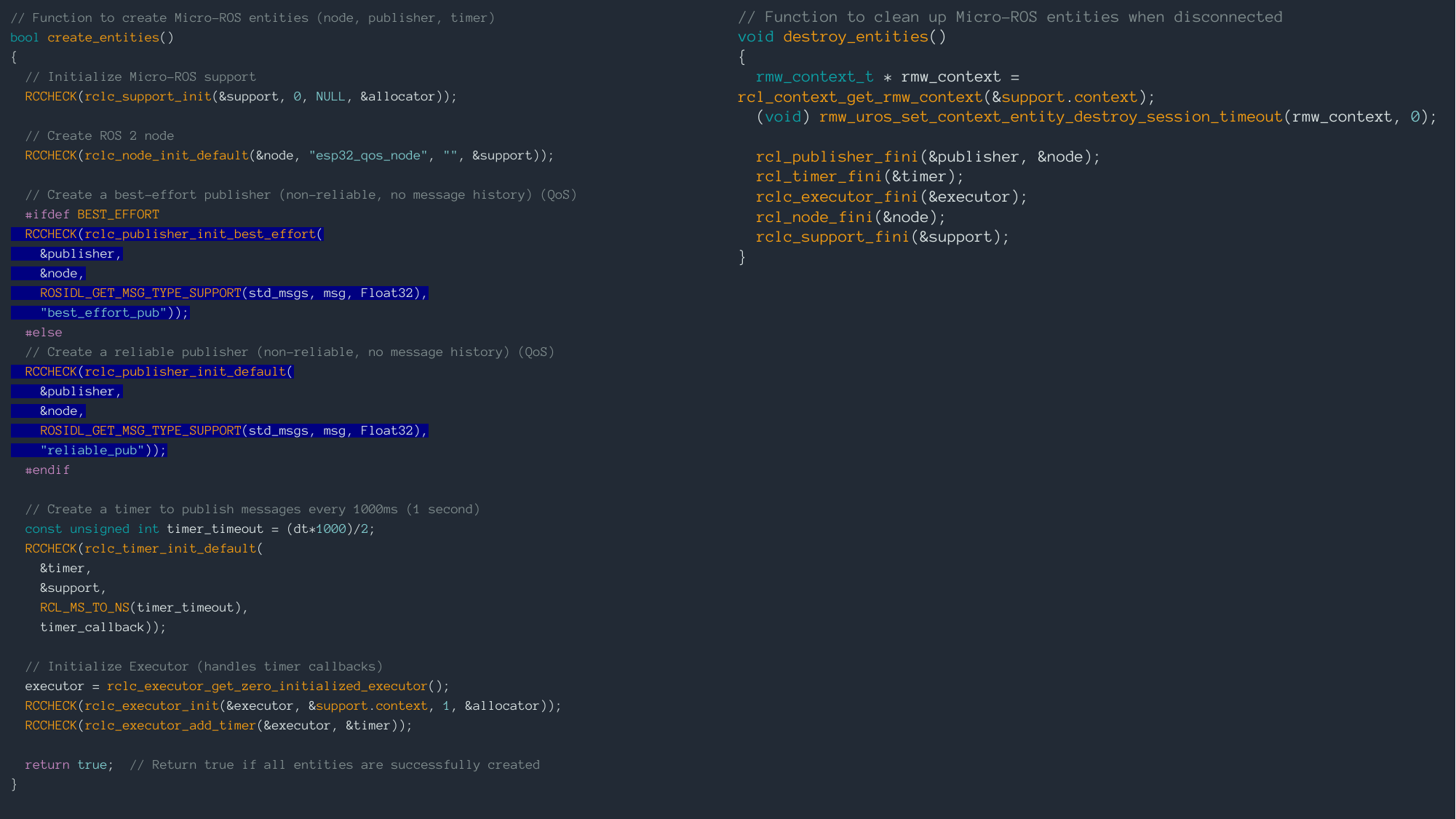

// Function to create Micro-ROS entities (node, publisher, timer)
bool create_entities()
{
  // Initialize Micro-ROS support
  RCCHECK(rclc_support_init(&support, 0, NULL, &allocator));
  // Create ROS 2 node
  RCCHECK(rclc_node_init_default(&node, "esp32_qos_node", "", &support));
  // Create a best-effort publisher (non-reliable, no message history) (QoS)
  #ifdef BEST_EFFORT
  RCCHECK(rclc_publisher_init_best_effort(
    &publisher,
    &node,
    ROSIDL_GET_MSG_TYPE_SUPPORT(std_msgs, msg, Float32),
    "best_effort_pub"));
  #else
  // Create a reliable publisher (non-reliable, no message history) (QoS)
  RCCHECK(rclc_publisher_init_default(
    &publisher,
    &node,
    ROSIDL_GET_MSG_TYPE_SUPPORT(std_msgs, msg, Float32),
    "reliable_pub"));
  #endif
  // Create a timer to publish messages every 1000ms (1 second)
  const unsigned int timer_timeout = (dt*1000)/2;
  RCCHECK(rclc_timer_init_default(
    &timer,
    &support,
    RCL_MS_TO_NS(timer_timeout),
    timer_callback));
  // Initialize Executor (handles timer callbacks)
  executor = rclc_executor_get_zero_initialized_executor();
  RCCHECK(rclc_executor_init(&executor, &support.context, 1, &allocator));
  RCCHECK(rclc_executor_add_timer(&executor, &timer));
  return true;  // Return true if all entities are successfully created
}
// Function to clean up Micro-ROS entities when disconnected
void destroy_entities()
{
  rmw_context_t * rmw_context = rcl_context_get_rmw_context(&support.context);
  (void) rmw_uros_set_context_entity_destroy_session_timeout(rmw_context, 0);
  rcl_publisher_fini(&publisher, &node);
  rcl_timer_fini(&timer);
  rclc_executor_fini(&executor);
  rcl_node_fini(&node);
  rclc_support_fini(&support);
}